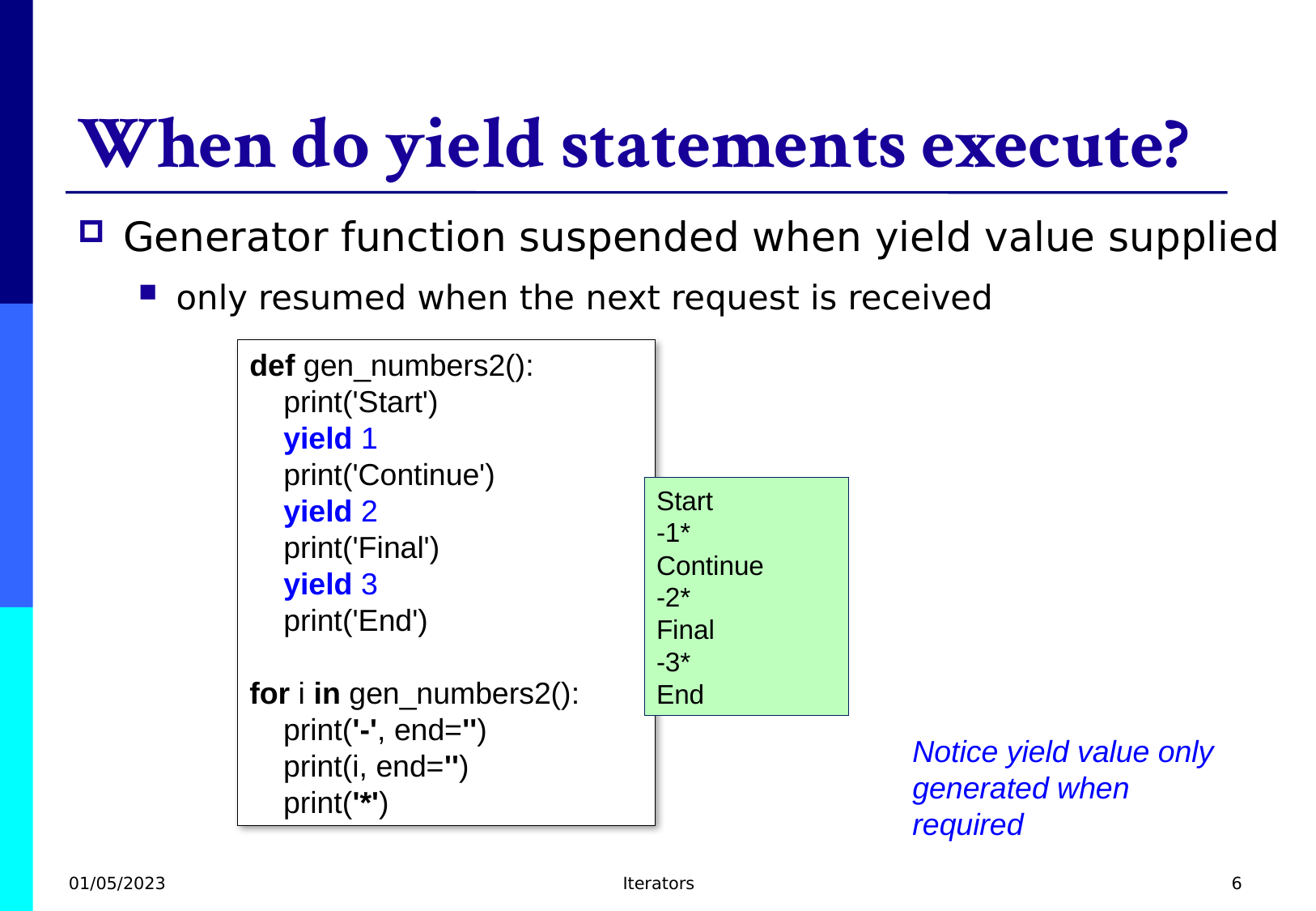

# When do yield statements execute?
Generator function suspended when yield value supplied
only resumed when the next request is received
def gen_numbers2():
    print('Start')
    yield 1
    print('Continue')
    yield 2
    print('Final')
    yield 3
    print('End')

for i in gen_numbers2():
    print('-', end='')
    print(i, end='')
    print('*')
Start
-1*
Continue
-2*
Final
-3*
End
Notice yield value only generated when required
01/05/2023
Iterators
6